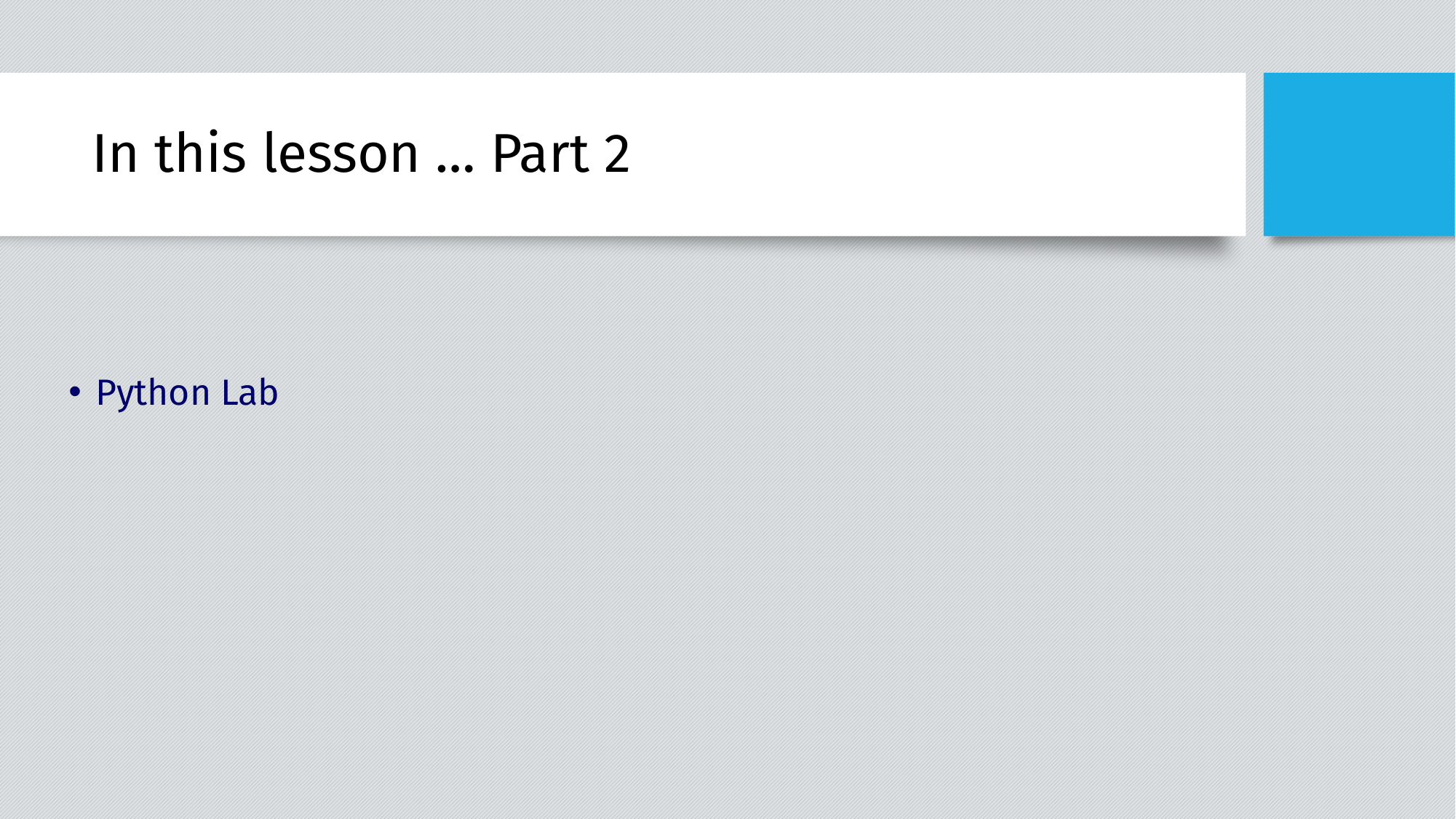

# In this lesson … Part 2

Python Lab